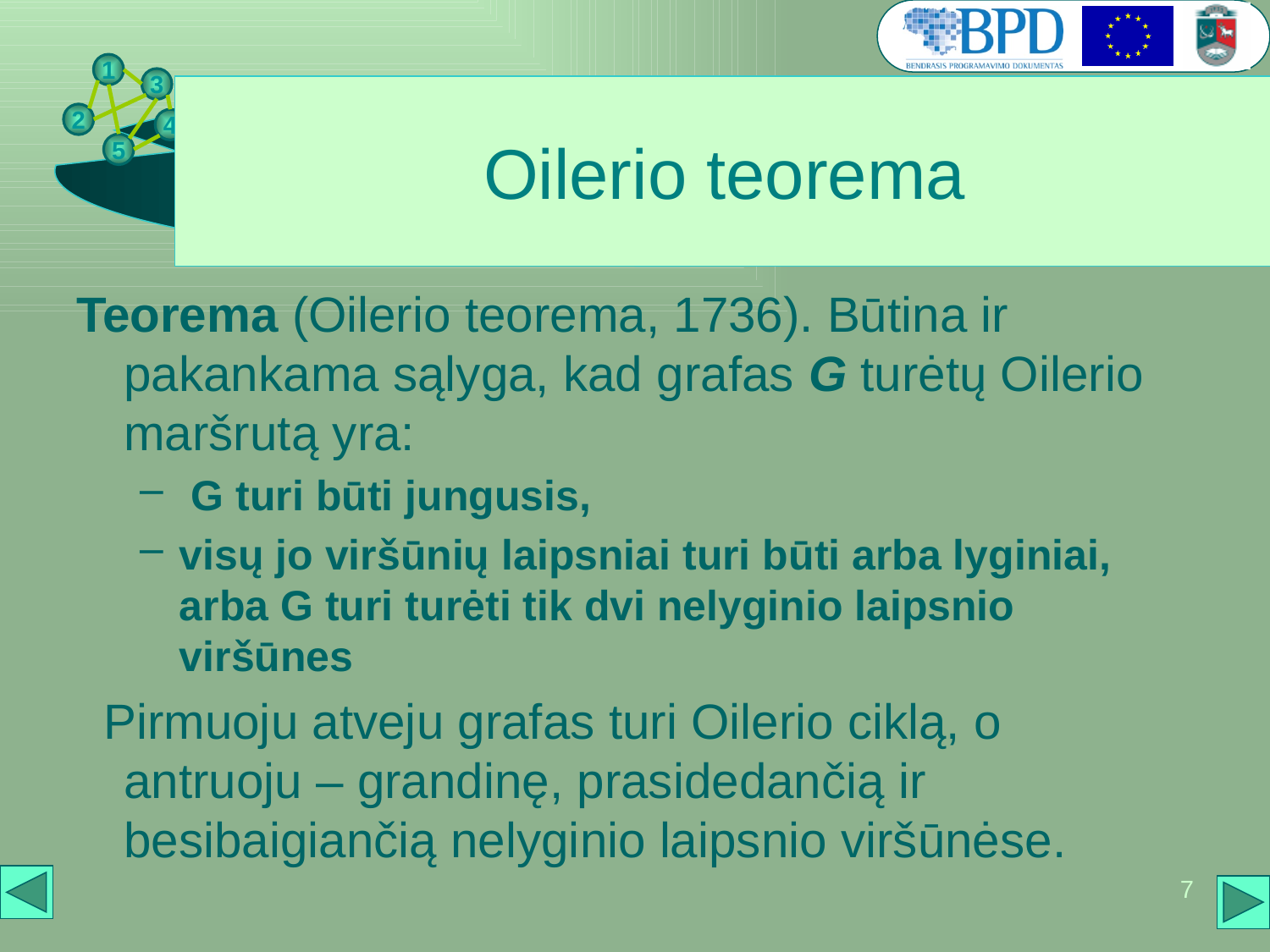

# Oilerio teorema
Teorema (Oilerio teorema, 1736). Būtina ir pakankama sąlyga, kad grafas G turėtų Oilerio maršrutą yra:
 G turi būti jungusis,
visų jo viršūnių laipsniai turi būti arba lyginiai, arba G turi turėti tik dvi nelyginio laipsnio viršūnes
  Pirmuoju atveju grafas turi Oilerio ciklą, o antruoju – grandinę, prasidedančią ir besibaigiančią nelyginio laipsnio viršūnėse.

7